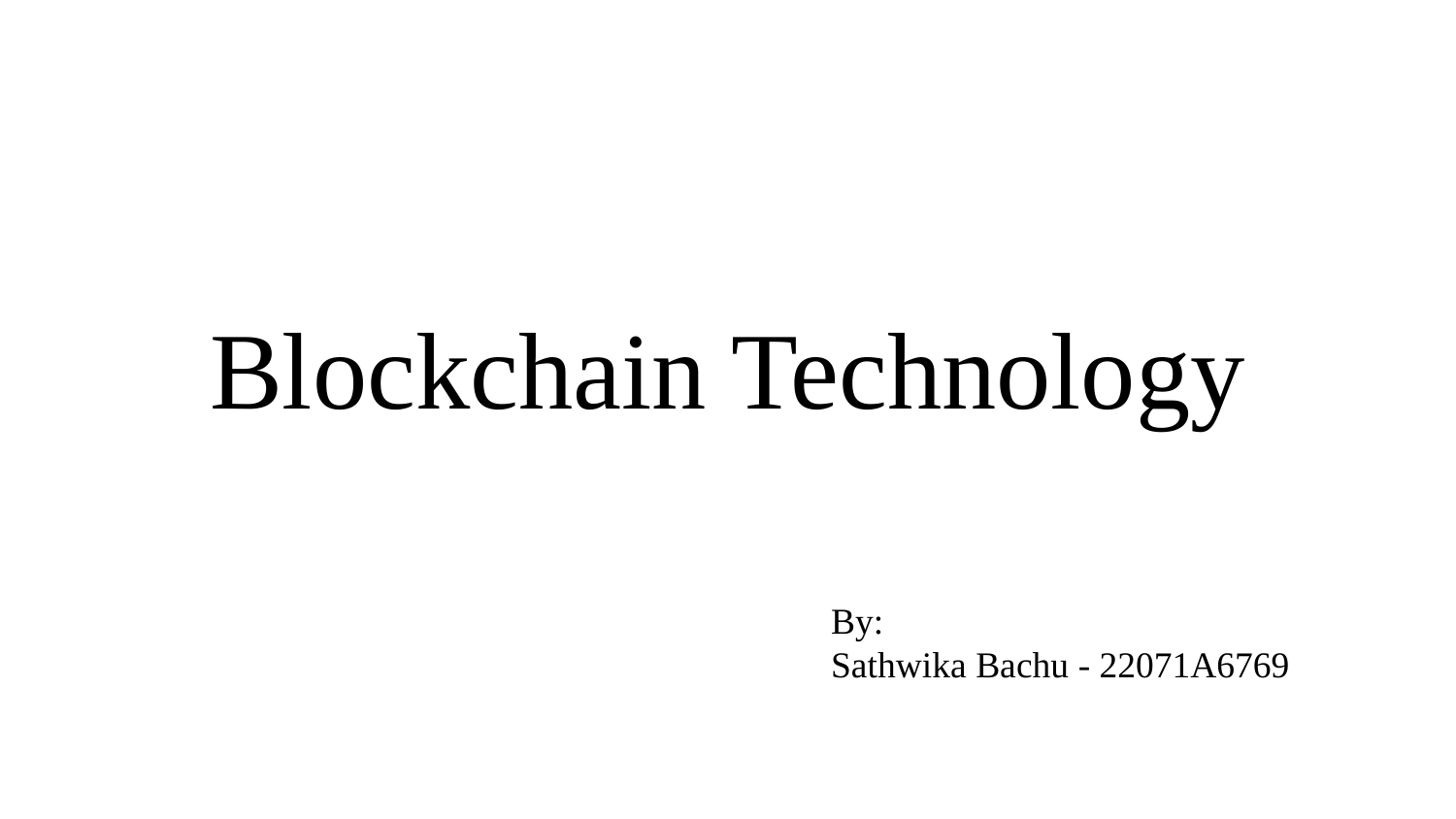

# Blockchain Technology
By:
Sathwika Bachu - 22071A6769